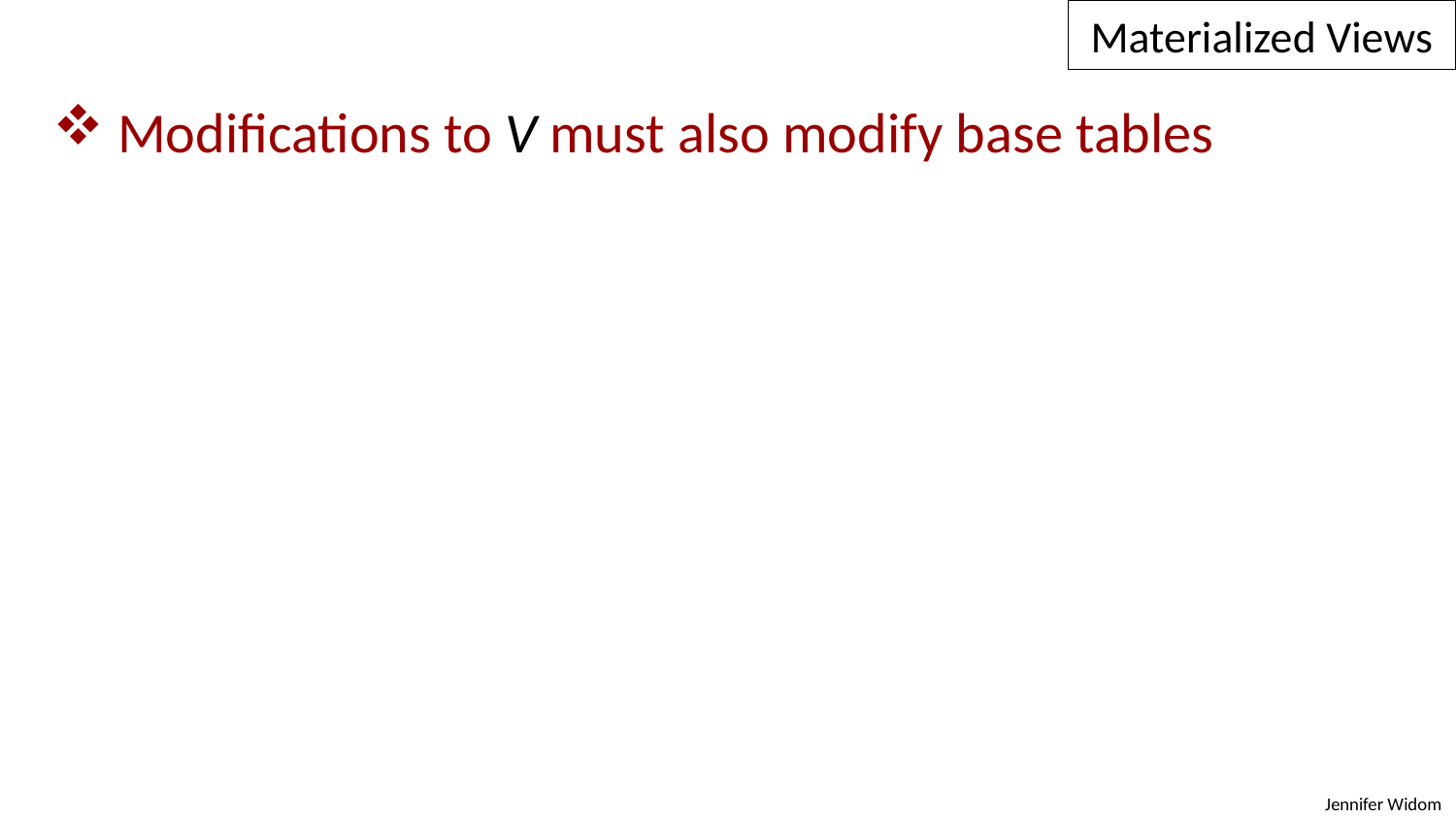

Materialized Views
 Modifications to V must also modify base tables